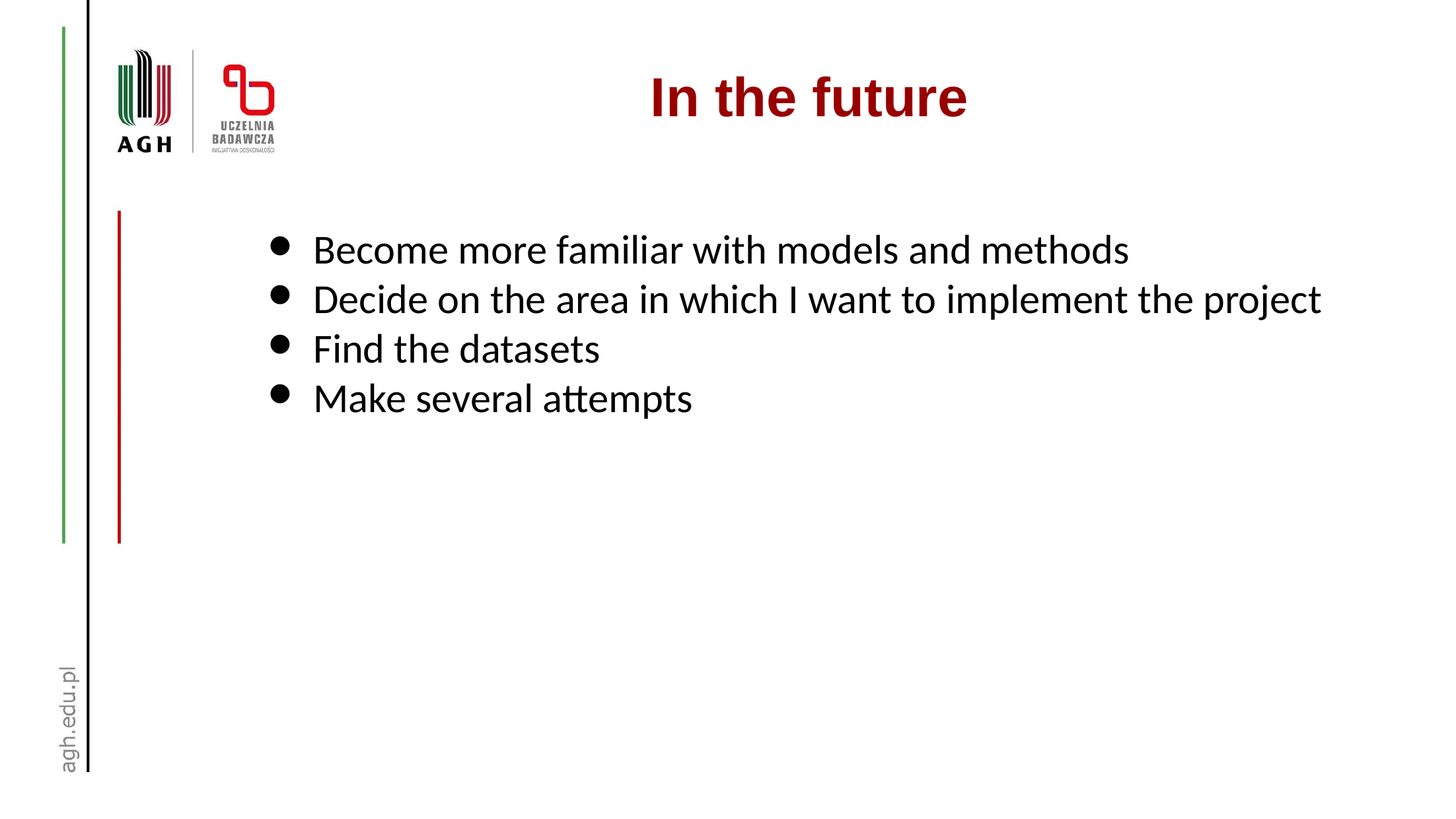

In the future
Become more familiar with models and methods
Decide on the area in which I want to implement the project
Find the datasets
Make several attempts